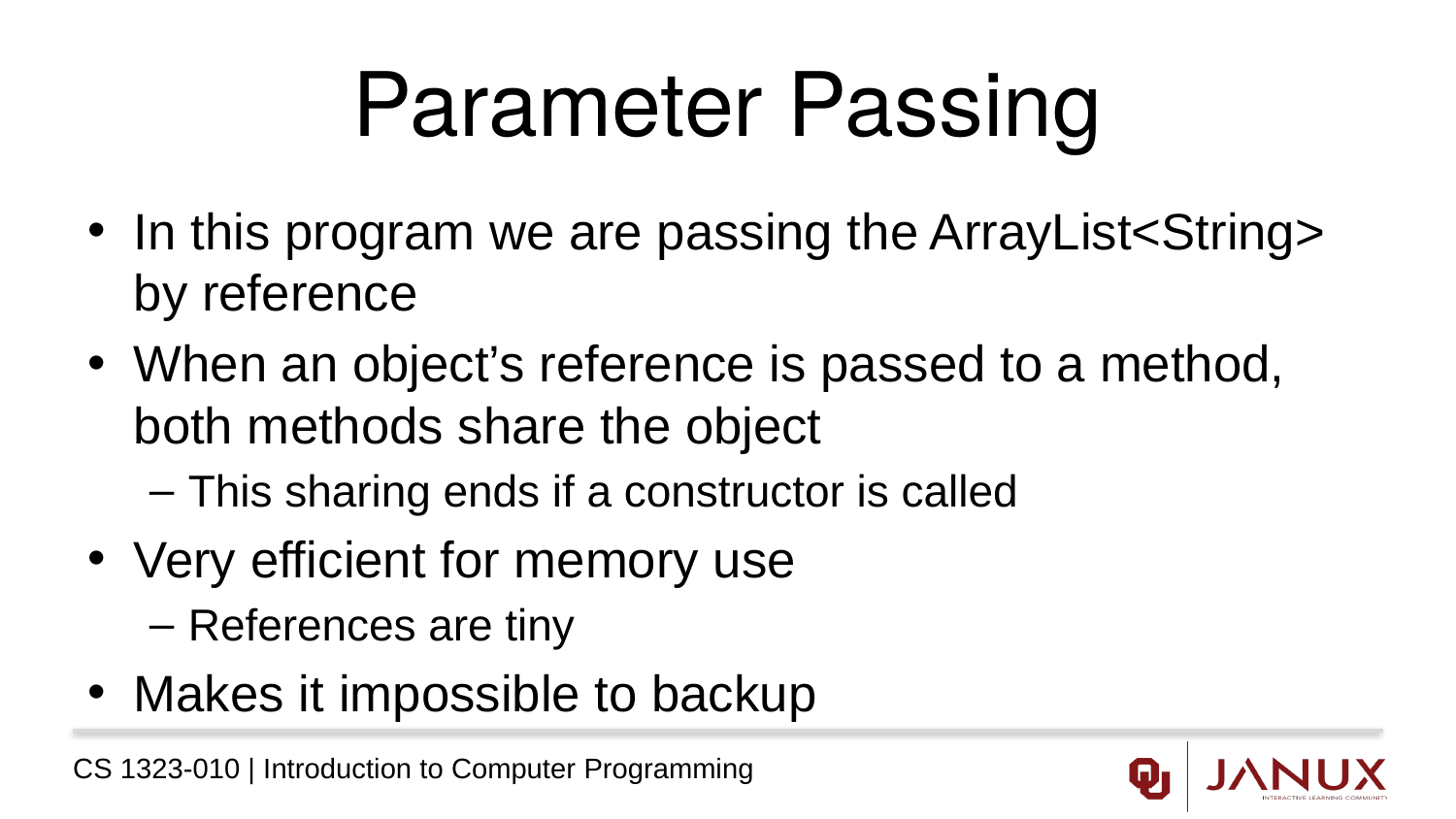

# Parameter Passing
In this program we are passing the ArrayList<String> by reference
When an object’s reference is passed to a method, both methods share the object
This sharing ends if a constructor is called
Very efficient for memory use
References are tiny
Makes it impossible to backup